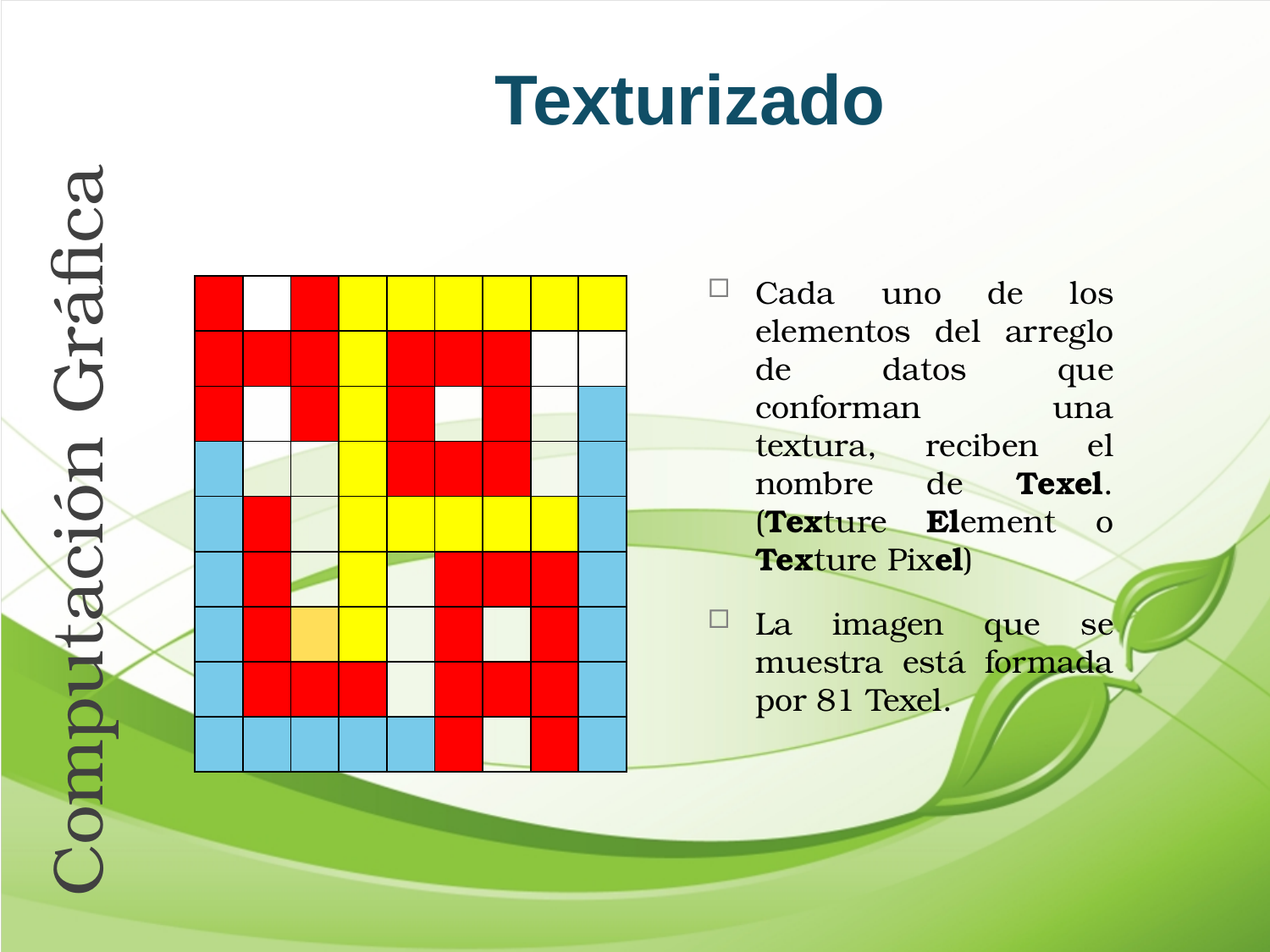

Texturizado
Cada uno de los elementos del arreglo de datos que conforman una textura, reciben el nombre de Texel. (Texture Element o Texture Pixel)
La imagen que se muestra está formada por 81 Texel.
|  |  |  |  |  |  |  |  |  |
| --- | --- | --- | --- | --- | --- | --- | --- | --- |
|  |  |  |  |  |  |  |  |  |
|  |  |  |  |  |  |  |  |  |
|  |  |  |  |  |  |  |  |  |
|  |  |  |  |  |  |  |  |  |
|  |  |  |  |  |  |  |  |  |
|  |  |  |  |  |  |  |  |  |
|  |  |  |  |  |  |  |  |  |
|  |  |  |  |  |  |  |  |  |
# Computación Gráfica